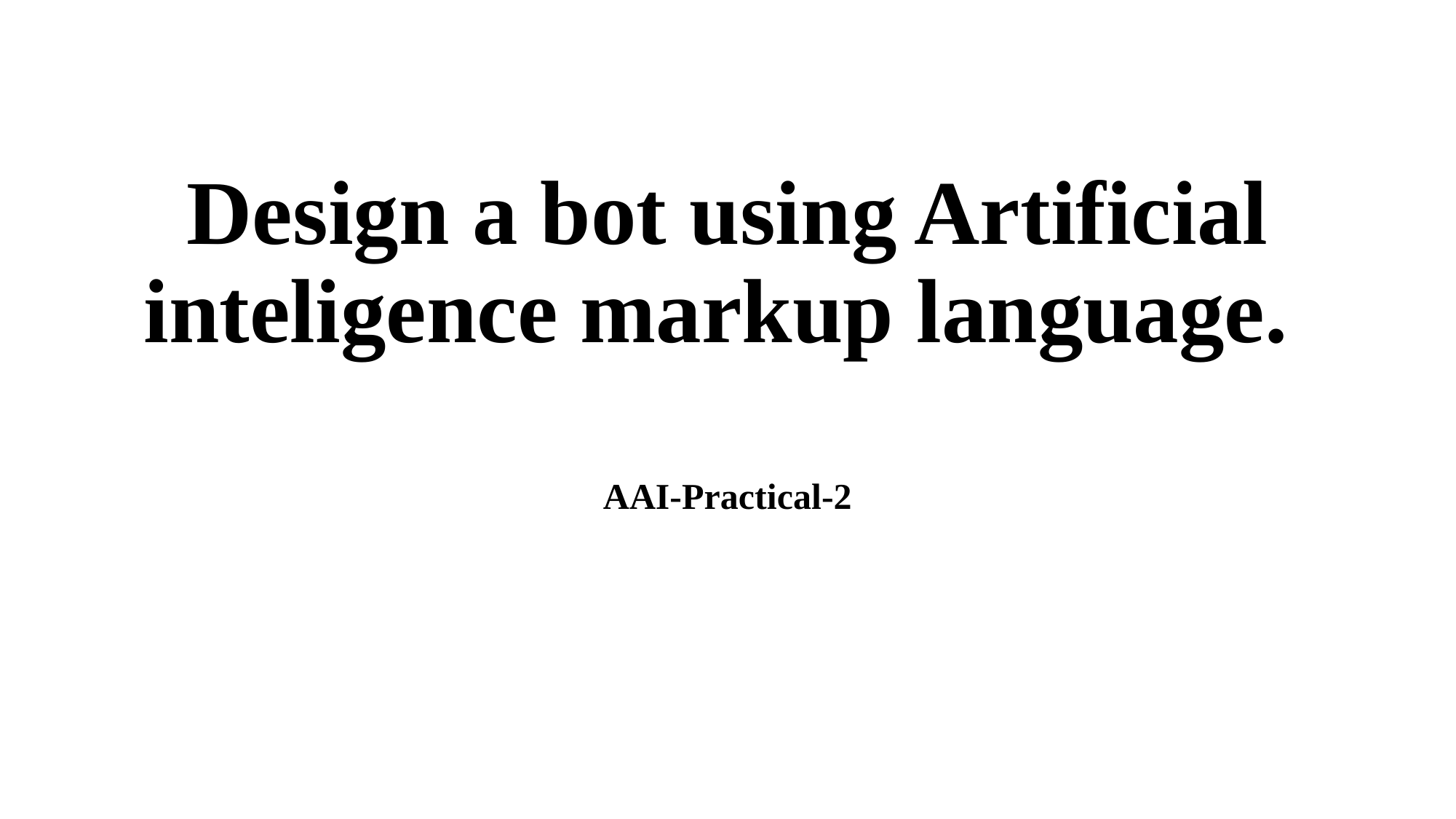

# Design a bot using Artificial inteligence markup language.
AAI-Practical-2